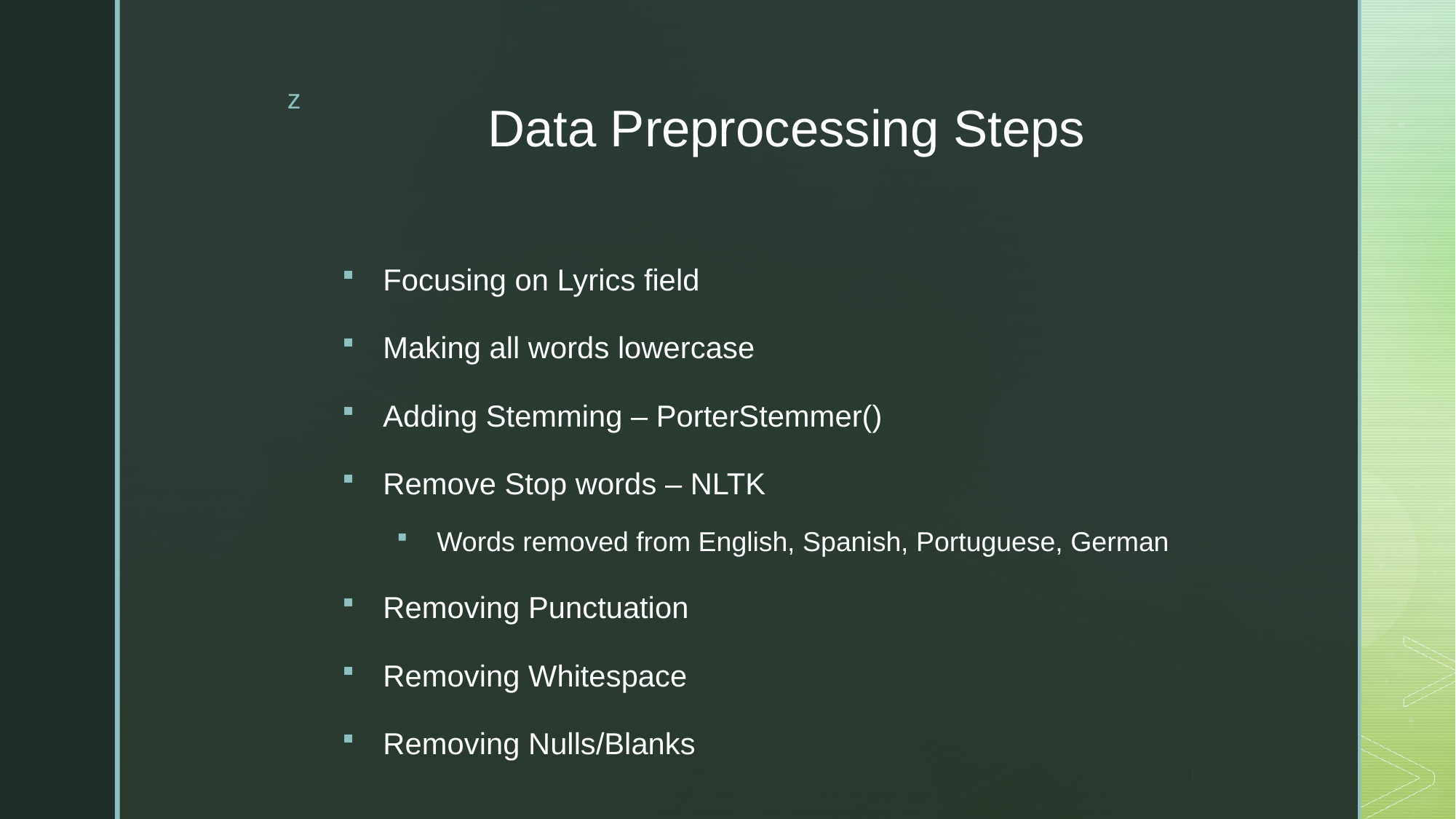

# Data Preprocessing Steps
Focusing on Lyrics field
Making all words lowercase
Adding Stemming – PorterStemmer()
Remove Stop words – NLTK
Words removed from English, Spanish, Portuguese, German
Removing Punctuation
Removing Whitespace
Removing Nulls/Blanks